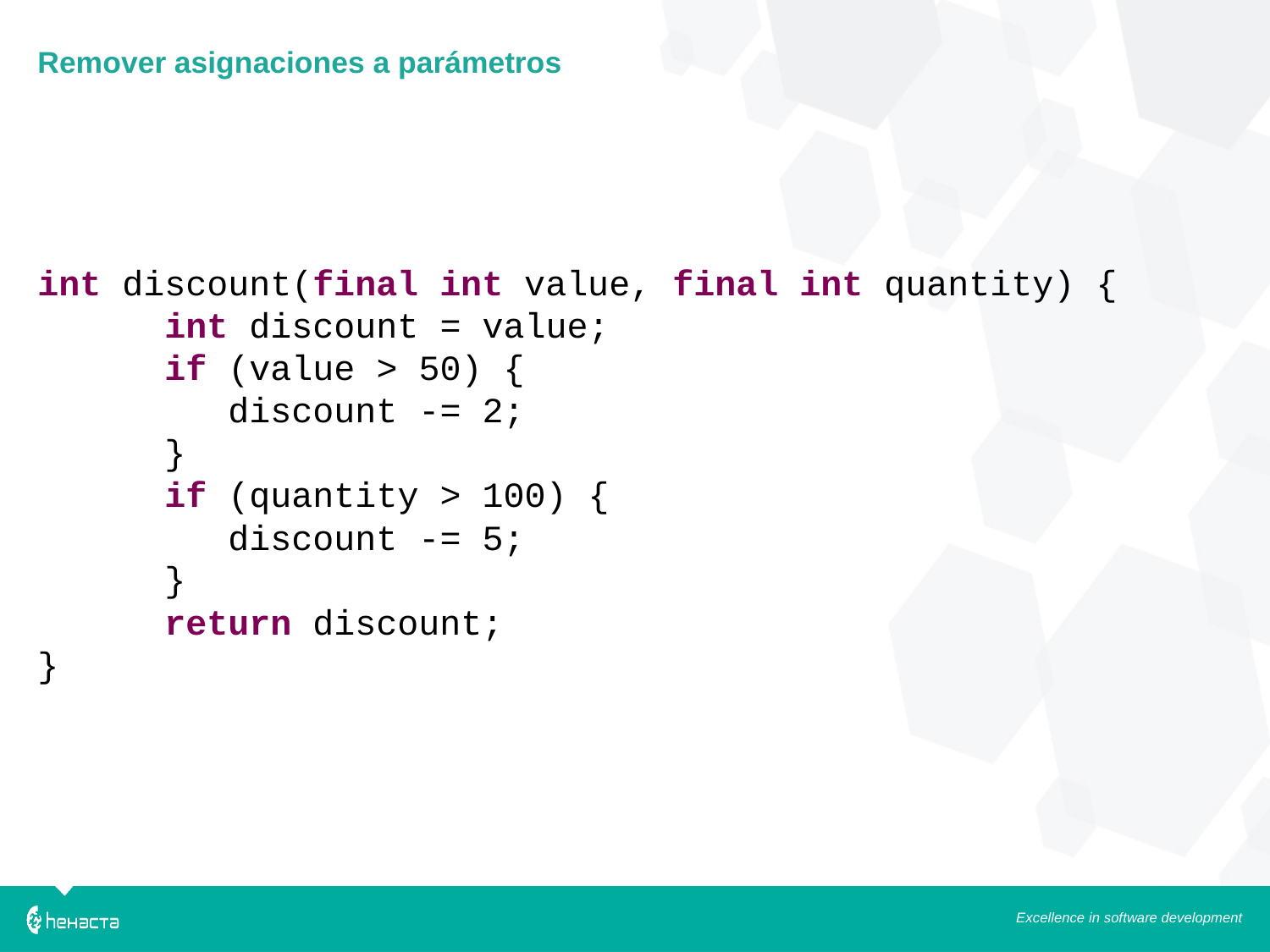

Remover asignaciones a parámetros

int discount(final int value, final int quantity) {
      int discount = value;
      if (value > 50) {
         discount -= 2;
      }
      if (quantity > 100) {
         discount -= 5;
      }
      return discount;
}